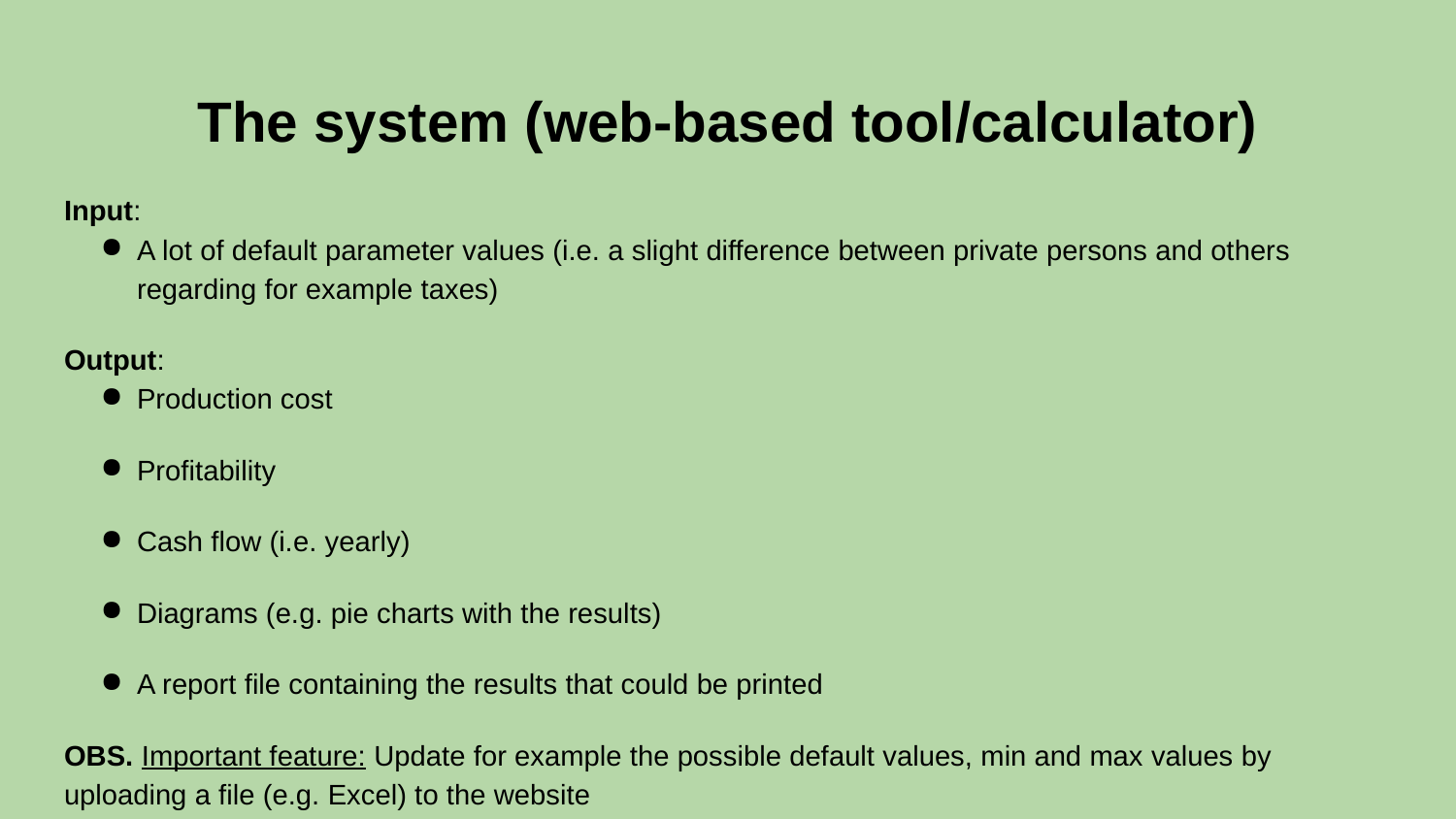

# The system (web-based tool/calculator)
Input:
A lot of default parameter values (i.e. a slight difference between private persons and others regarding for example taxes)
Output:
Production cost
Profitability
Cash flow (i.e. yearly)
Diagrams (e.g. pie charts with the results)
A report file containing the results that could be printed
OBS. Important feature: Update for example the possible default values, min and max values by uploading a file (e.g. Excel) to the website